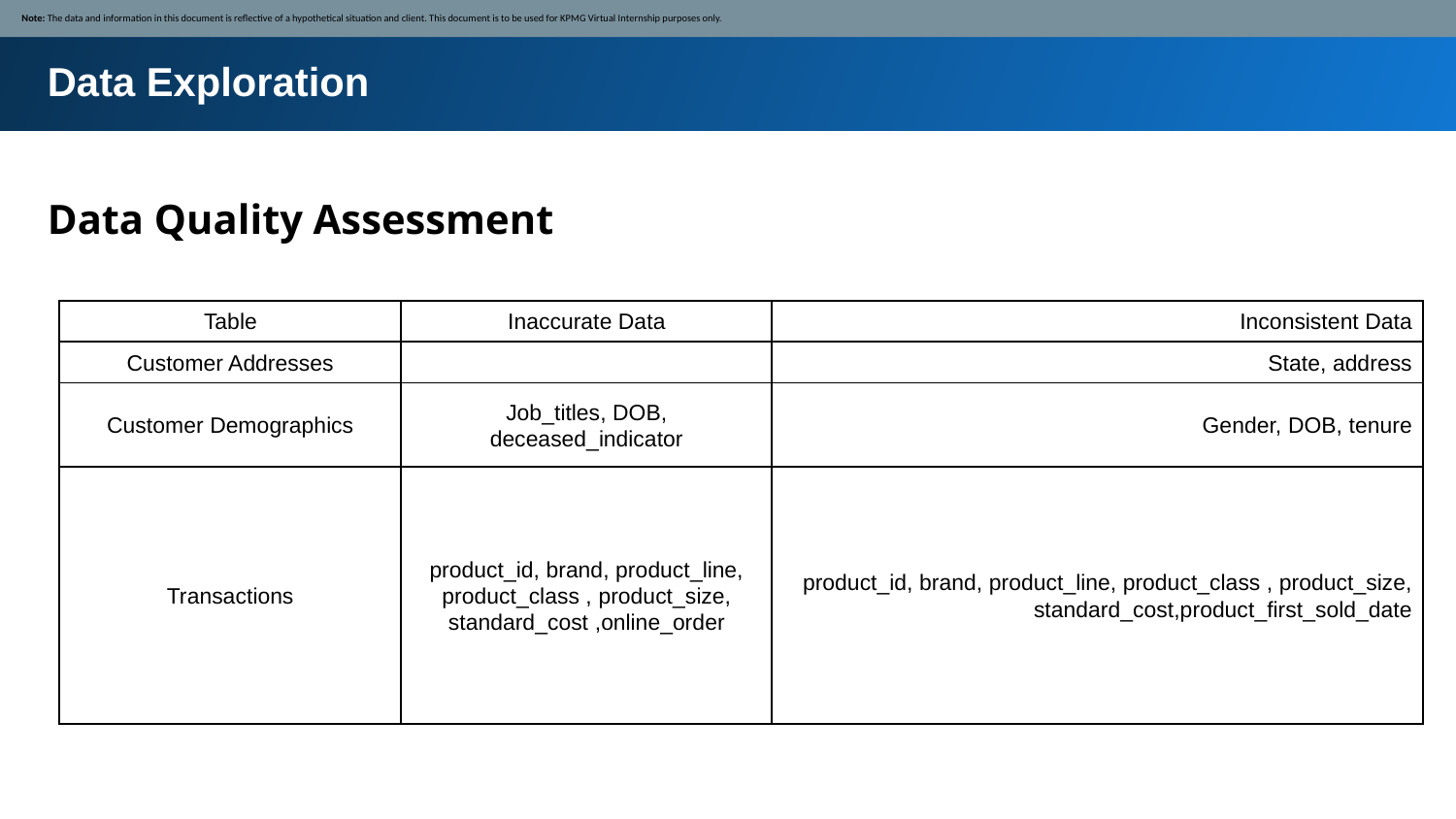

Note: The data and information in this document is reflective of a hypothetical situation and client. This document is to be used for KPMG Virtual Internship purposes only.
Data Exploration
Data Quality Assessment
| Table | Inaccurate Data | Inconsistent Data |
| --- | --- | --- |
| Customer Addresses |  | State, address |
| Customer Demographics | Job\_titles, DOB, deceased\_indicator | Gender, DOB, tenure |
| Transactions | product\_id, brand, product\_line, product\_class , product\_size, standard\_cost ,online\_order | product\_id, brand, product\_line, product\_class , product\_size, standard\_cost,product\_first\_sold\_date |